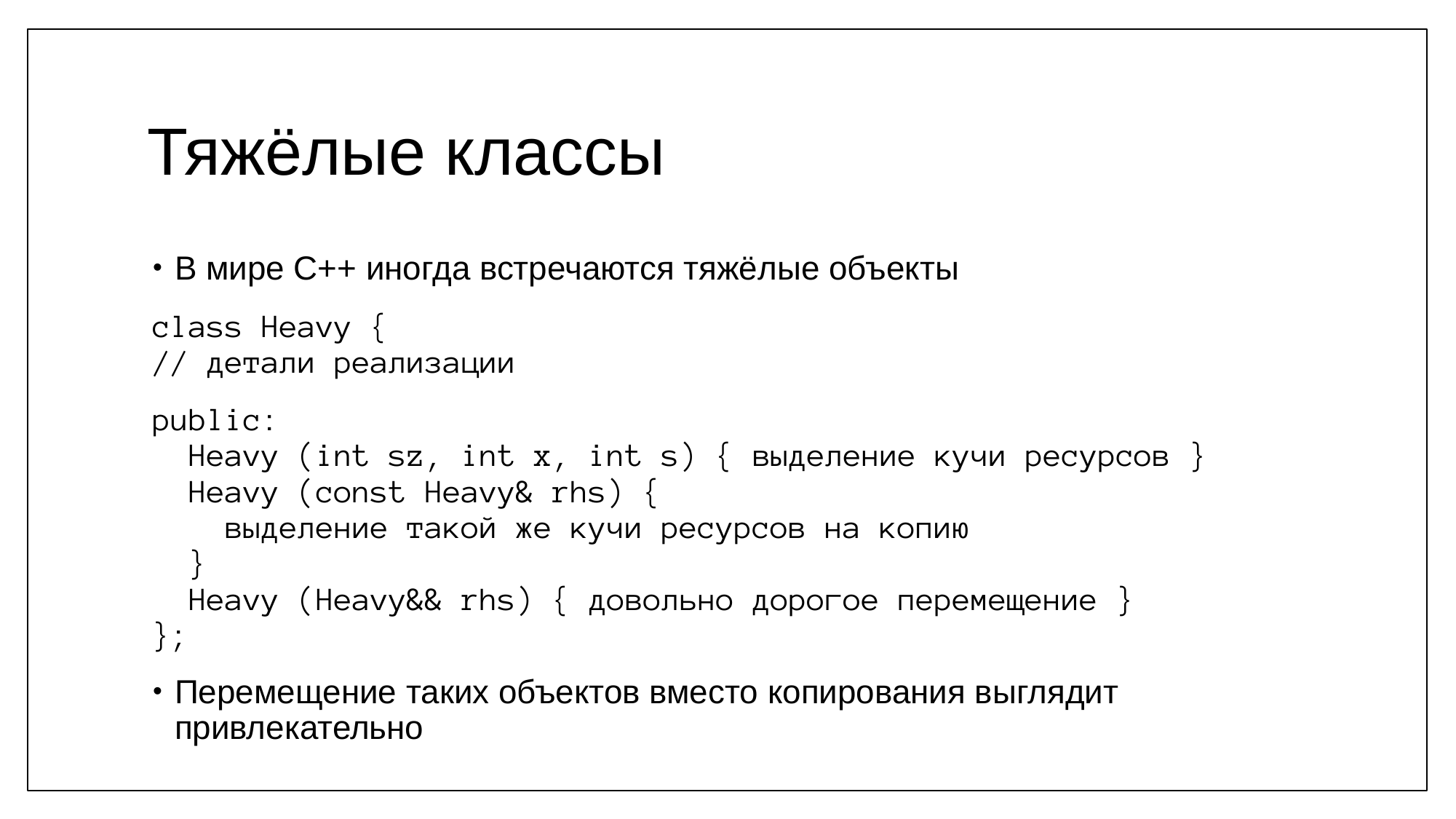

# Тяжёлые классы
В мире C++ иногда встречаются тяжёлые объекты
class Heavy {
// детали реализации
public:
  Heavy (int sz, int x, int s) { выделение кучи ресурсов }
  Heavy (const Heavy& rhs) {
    выделение такой же кучи ресурсов на копию
  }
  Heavy (Heavy&& rhs) { довольно дорогое перемещение }
};
Перемещение таких объектов вместо копирования выглядит привлекательно